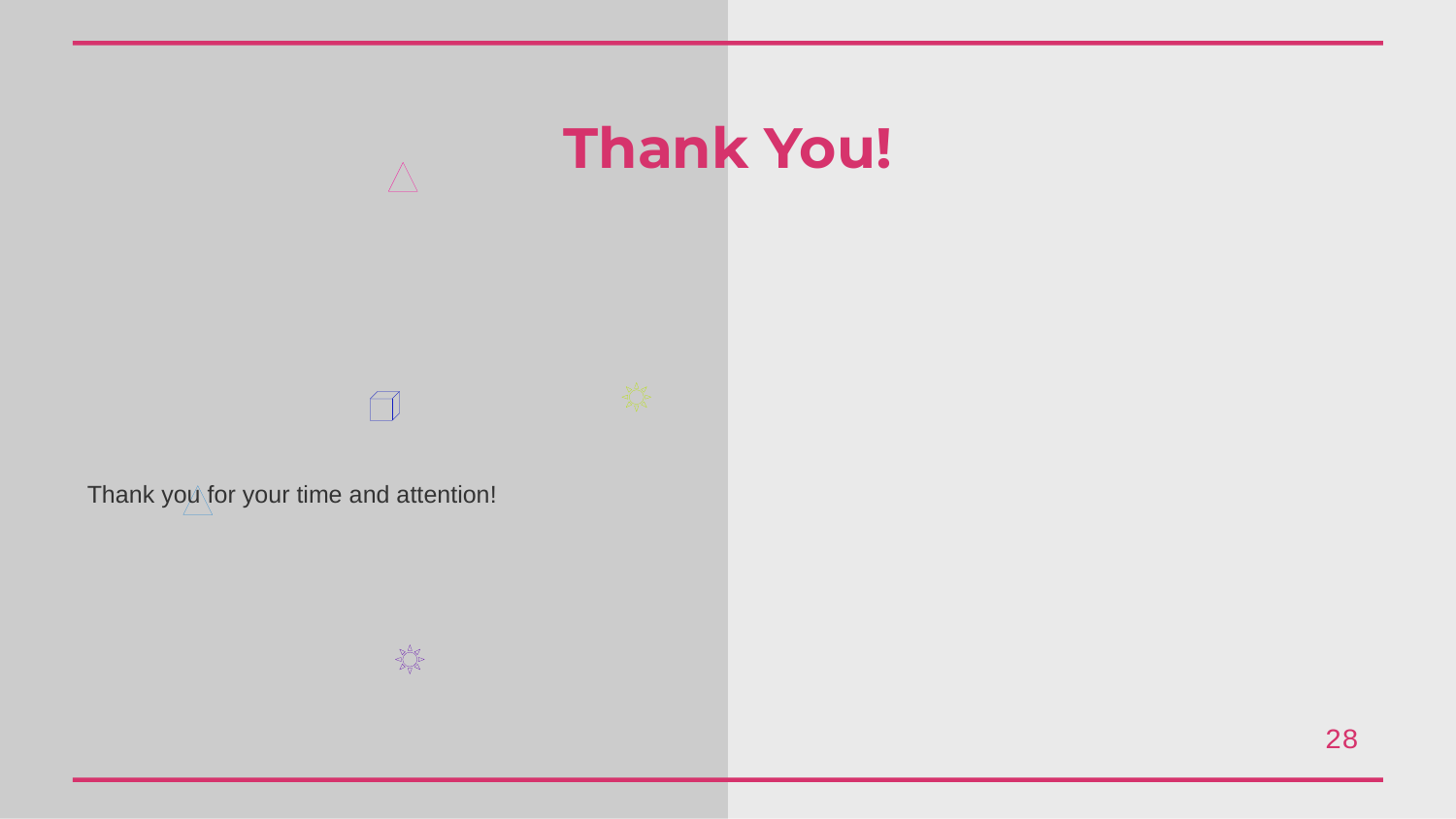

Thank You!

Thank you for your time and attention!

28